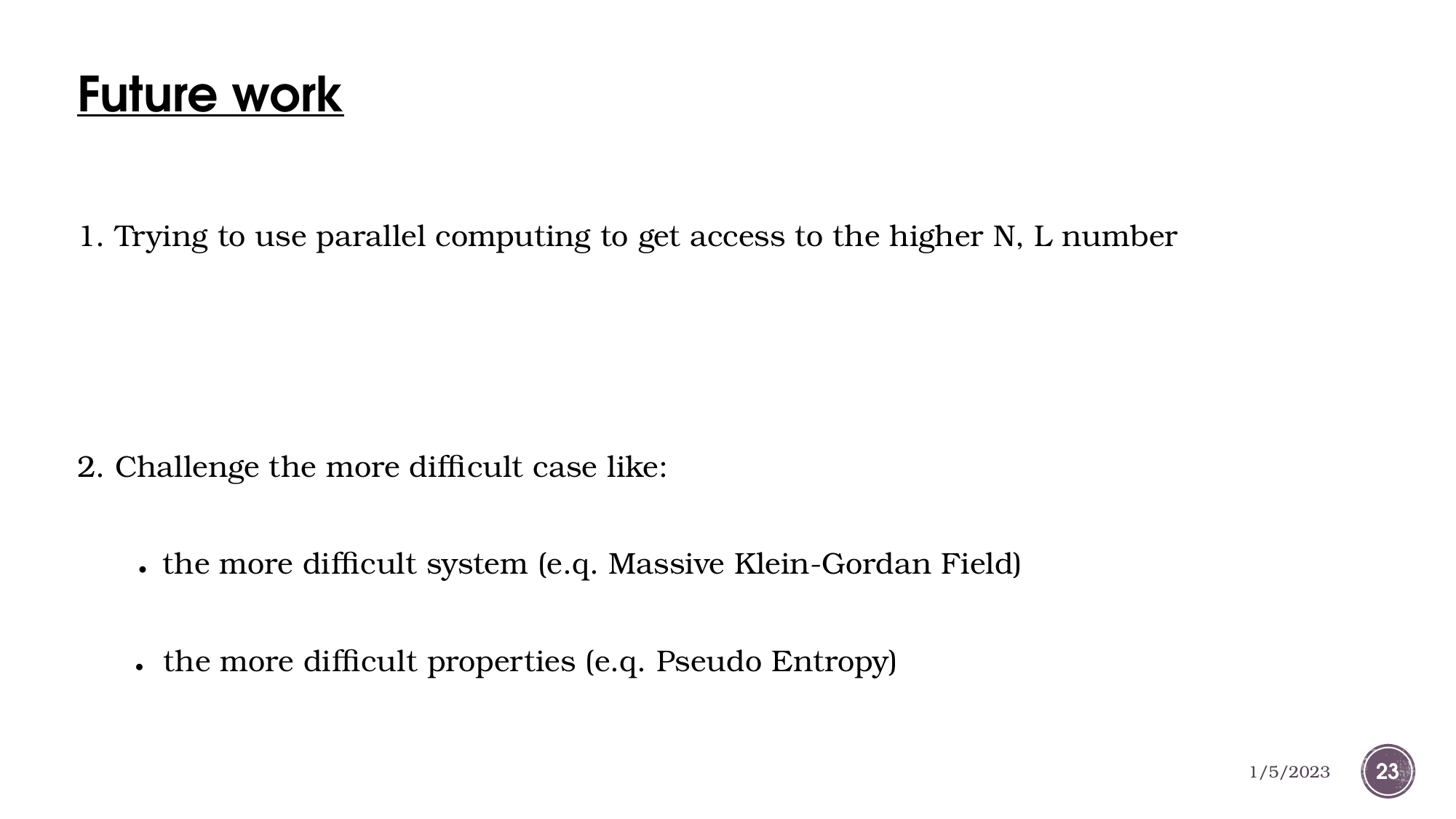

# Future work

1. Trying to use parallel computing to get access to the higher N, L number

2. Challenge the more difficult case like:
      ●   the more difficult system (e.q. Massive Klein-Gordan Field)
      ●  the more difficult properties (e.q. Pseudo Entropy)
1/5/2023
23